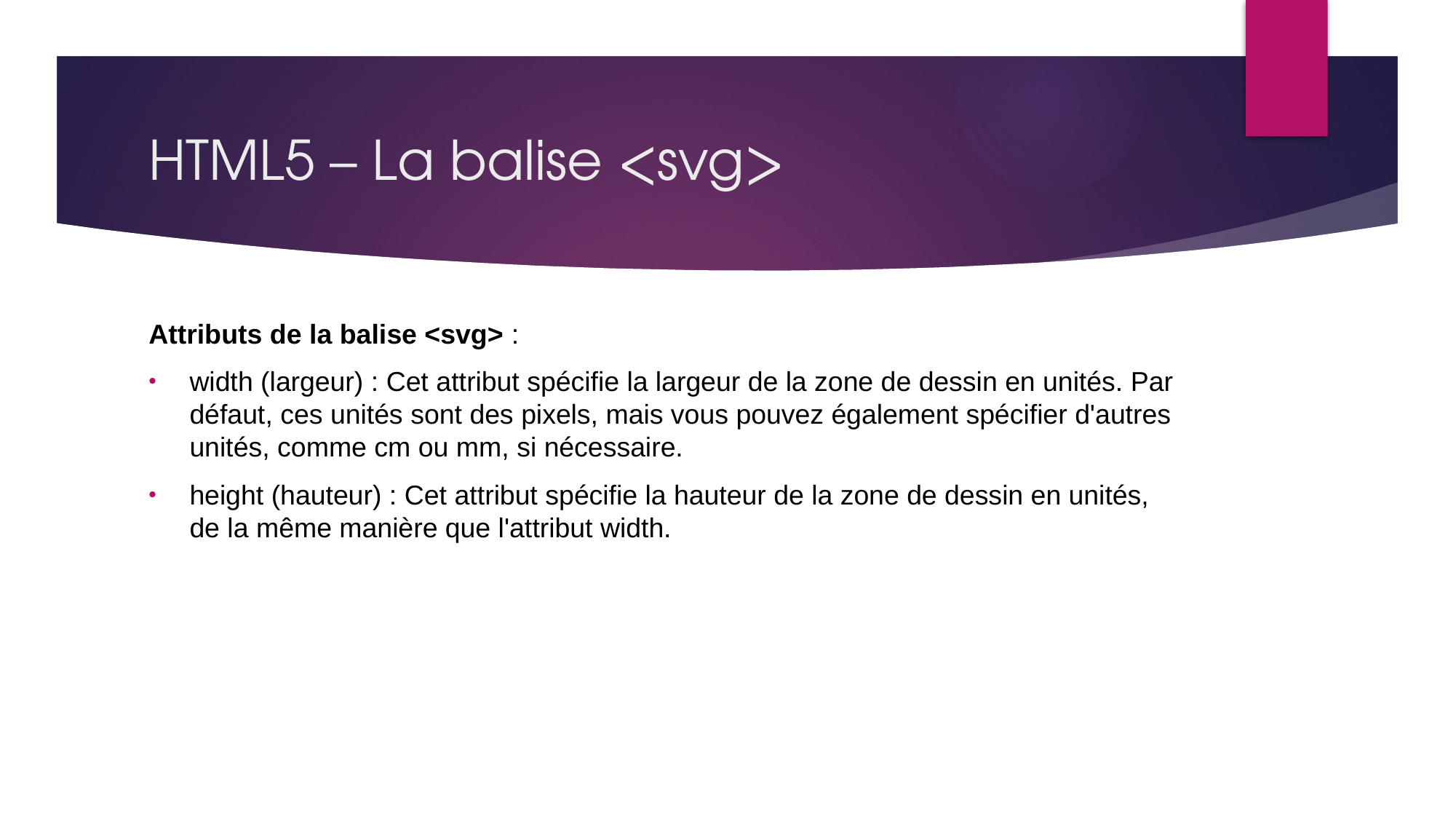

# HTML5 – La balise <svg>
Attributs de la balise <svg> :
width (largeur) : Cet attribut spécifie la largeur de la zone de dessin en unités. Par défaut, ces unités sont des pixels, mais vous pouvez également spécifier d'autres unités, comme cm ou mm, si nécessaire.
height (hauteur) : Cet attribut spécifie la hauteur de la zone de dessin en unités, de la même manière que l'attribut width.